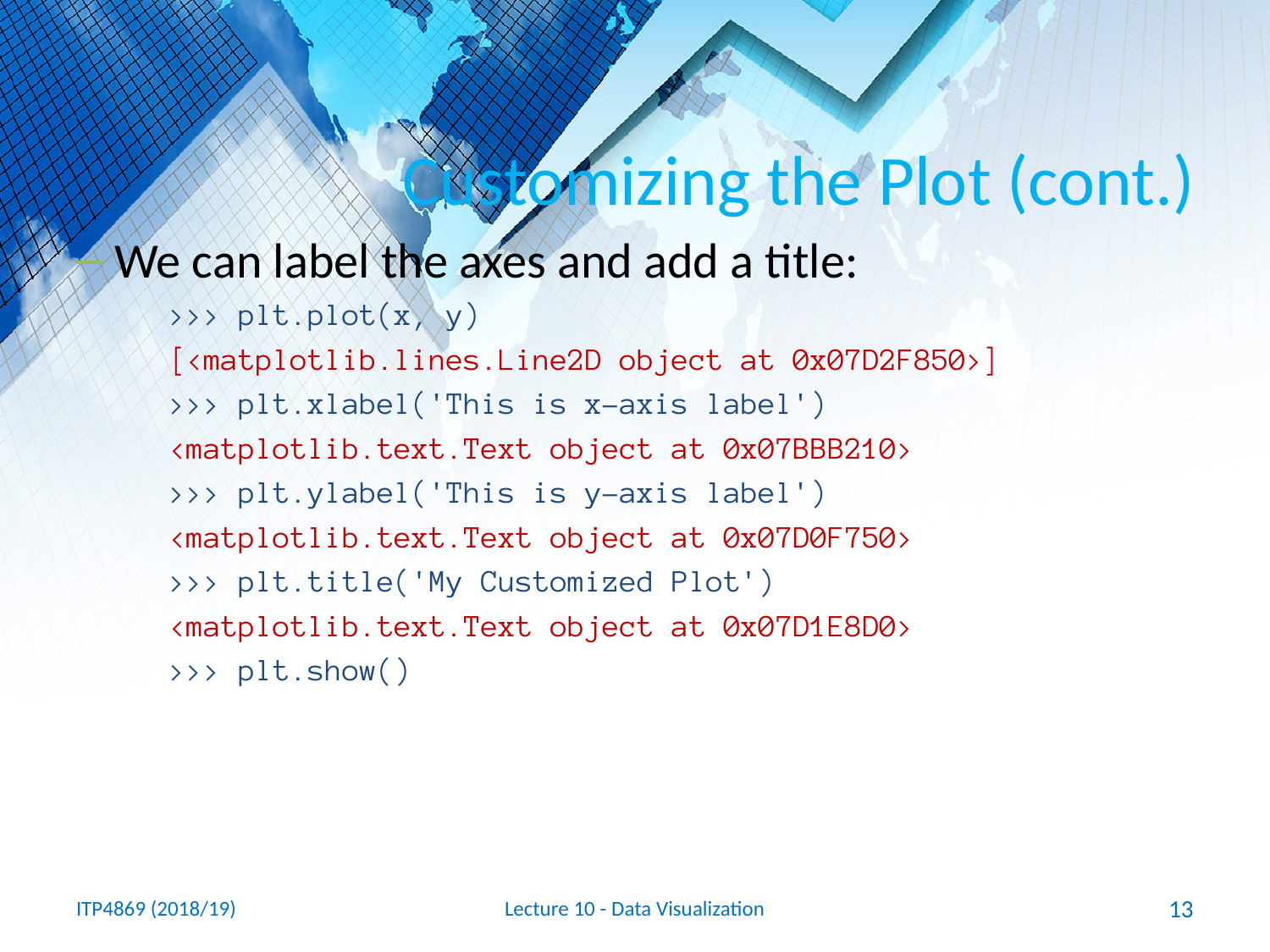

# Customizing the Plot (cont.)
We can label the axes and add a title:
>>> plt.plot(x, y)
[<matplotlib.lines.Line2D object at 0x07D2F850>]
>>> plt.xlabel('This is x-axis label')
<matplotlib.text.Text object at 0x07BBB210>
>>> plt.ylabel('This is y-axis label')
<matplotlib.text.Text object at 0x07D0F750>
>>> plt.title('My Customized Plot')
<matplotlib.text.Text object at 0x07D1E8D0>
>>> plt.show()
ITP4869 (2018/19)
Lecture 10 - Data Visualization
13